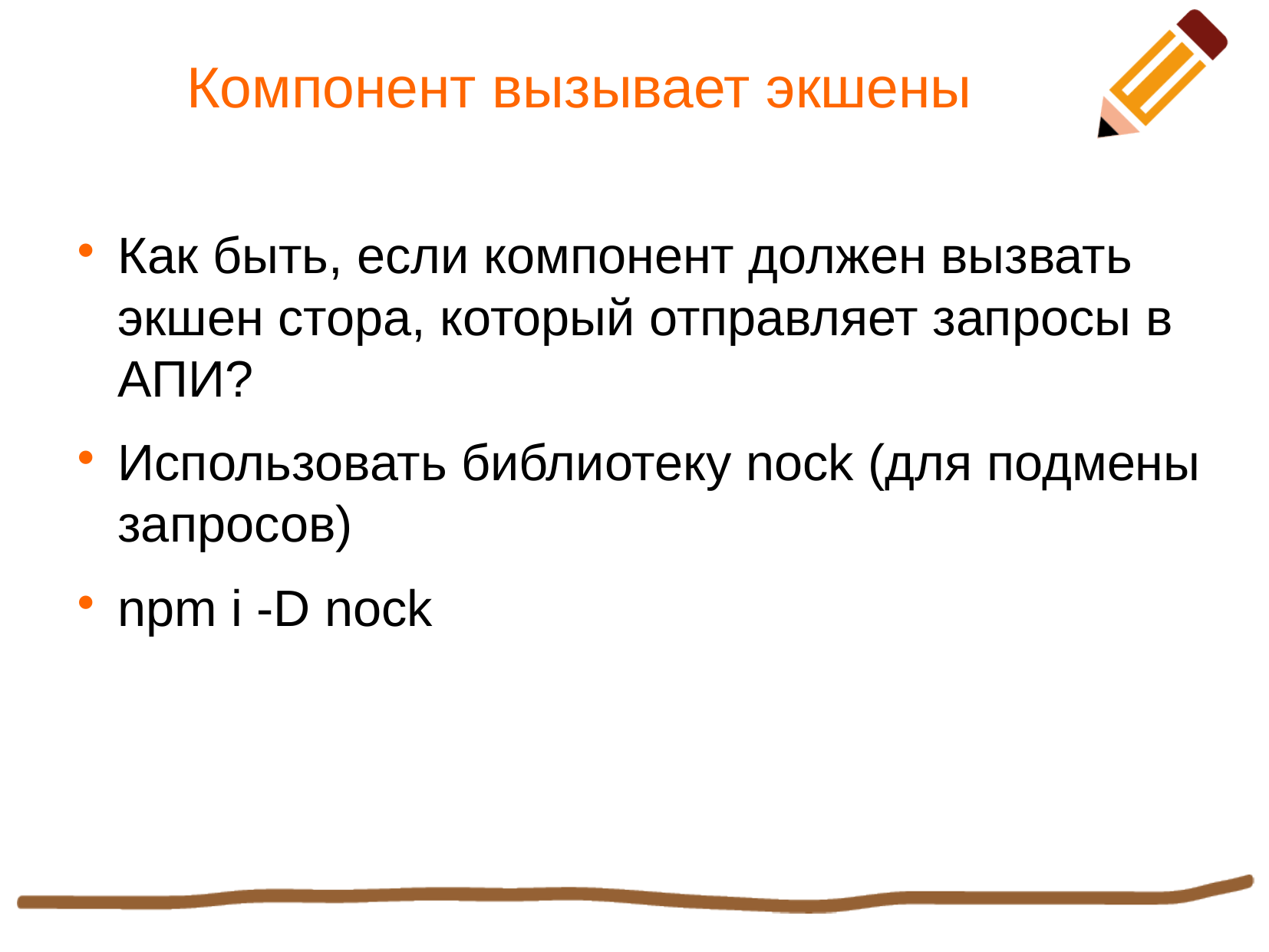

Компонент вызывает экшены
Как быть, если компонент должен вызвать экшен стора, который отправляет запросы в АПИ?
Использовать библиотеку nock (для подмены запросов)
npm i -D nock